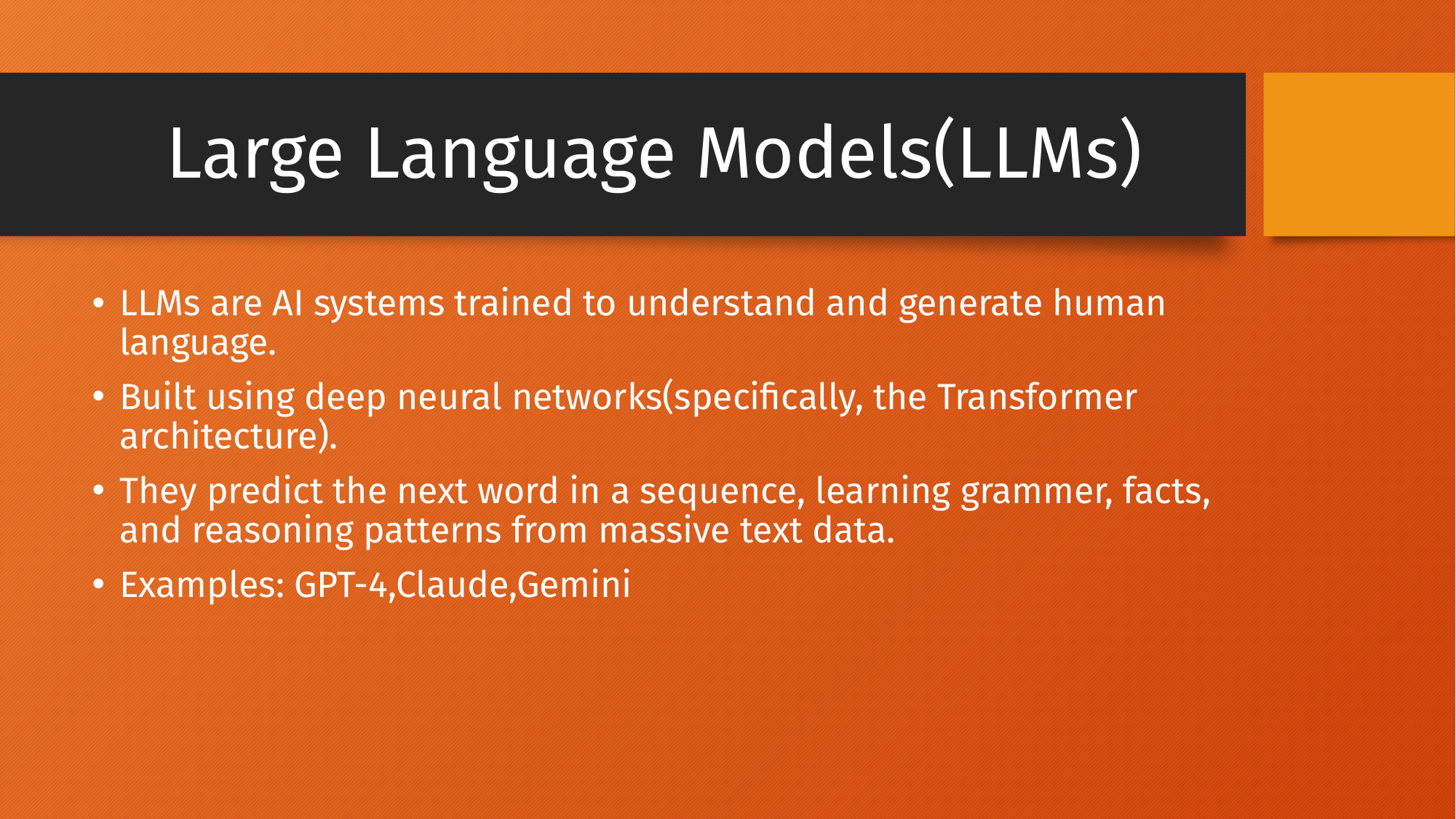

# Large Language Models(LLMs)
LLMs are AI systems trained to understand and generate human language.
Built using deep neural networks(specifically, the Transformer architecture).
They predict the next word in a sequence, learning grammer, facts, and reasoning patterns from massive text data.
Examples: GPT-4,Claude,Gemini